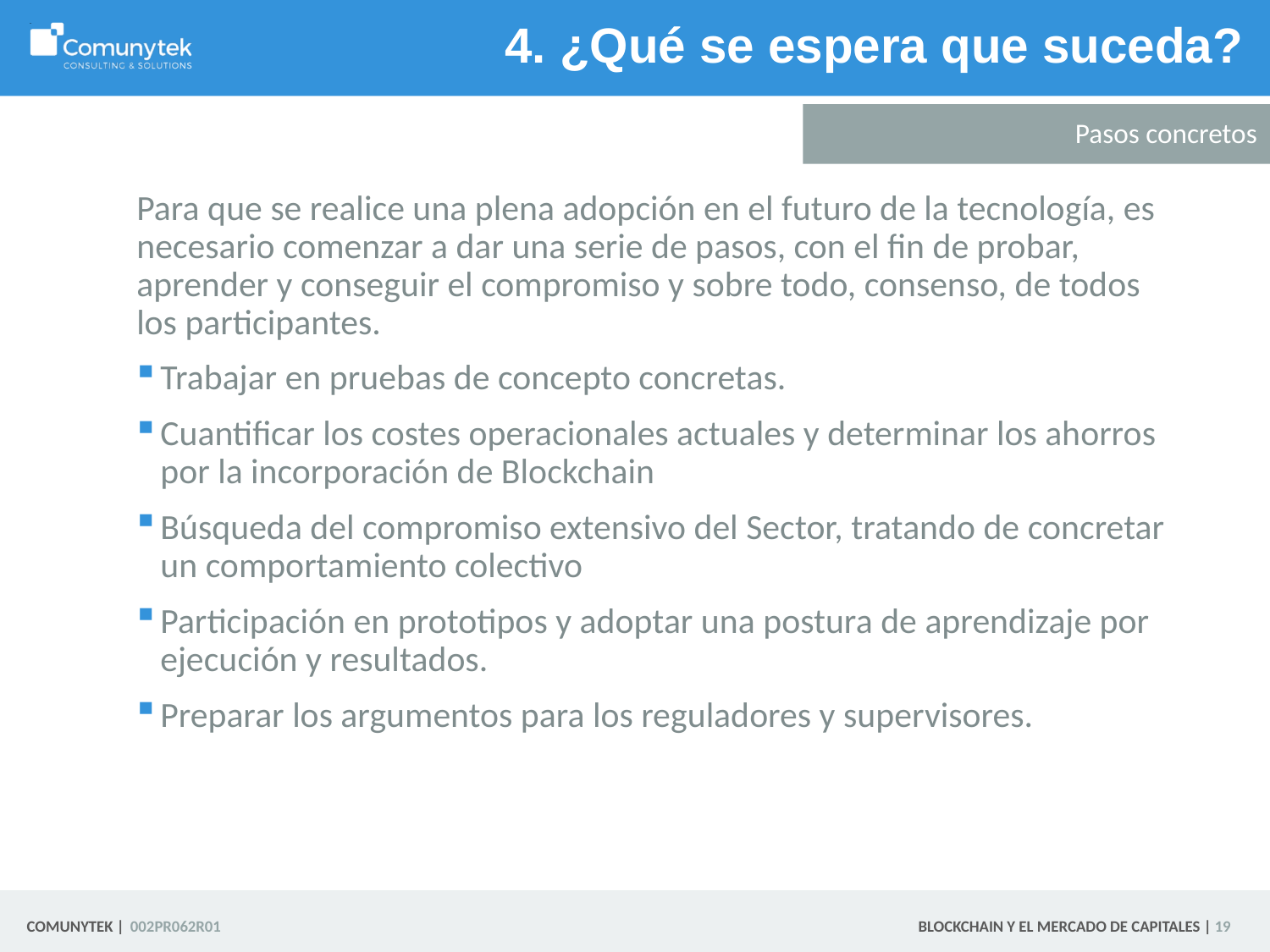

# 4. ¿Qué se espera que suceda?
Pasos concretos
Para que se realice una plena adopción en el futuro de la tecnología, es necesario comenzar a dar una serie de pasos, con el fin de probar, aprender y conseguir el compromiso y sobre todo, consenso, de todos los participantes.
Trabajar en pruebas de concepto concretas.
Cuantificar los costes operacionales actuales y determinar los ahorros por la incorporación de Blockchain
Búsqueda del compromiso extensivo del Sector, tratando de concretar un comportamiento colectivo
Participación en prototipos y adoptar una postura de aprendizaje por ejecución y resultados.
Preparar los argumentos para los reguladores y supervisores.
 19